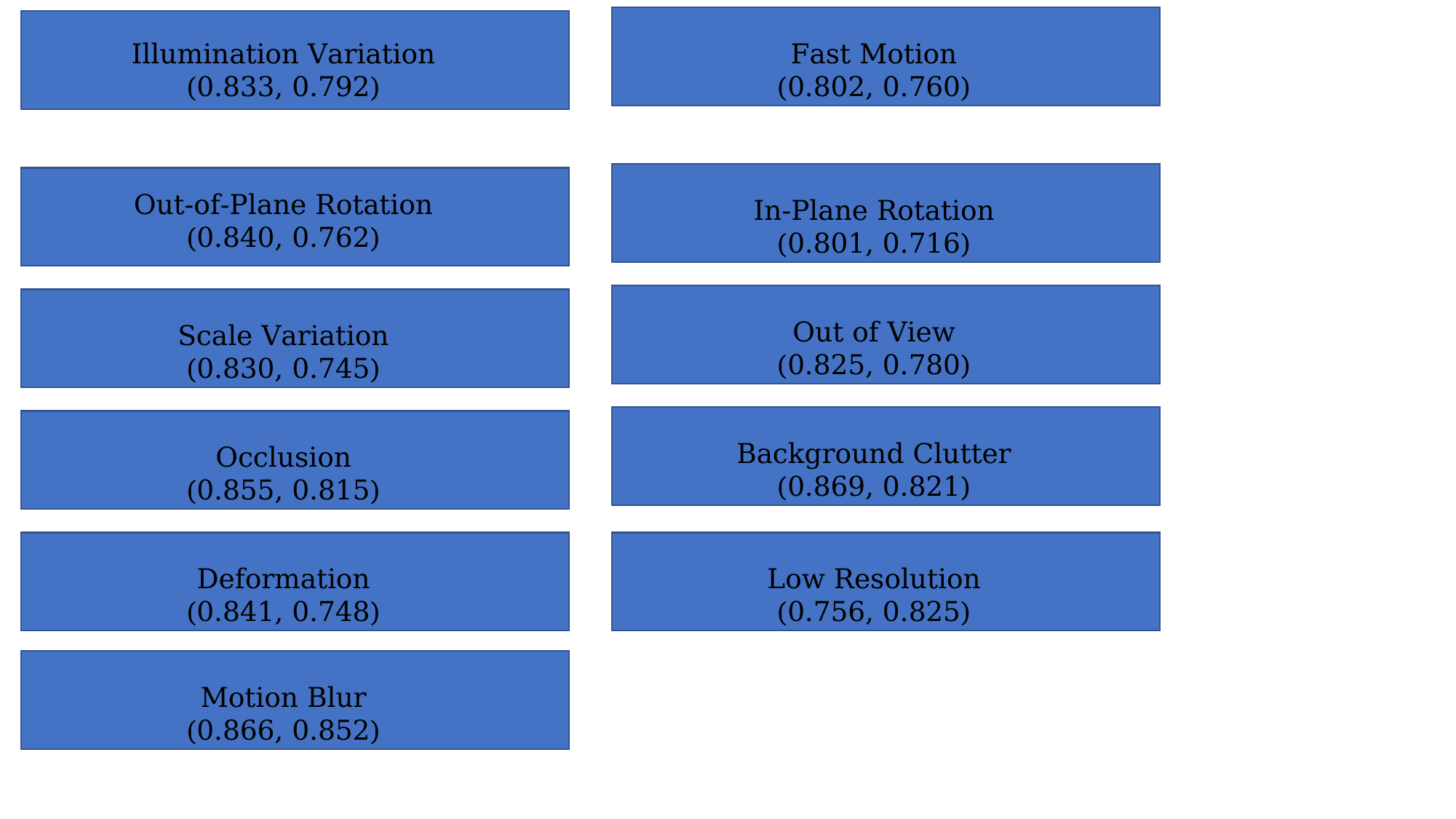

Illumination Variation
(0.833, 0.792)
Fast Motion
(0.802, 0.760)

Out-of-Plane Rotation
(0.840, 0.762)
In-Plane Rotation
(0.801, 0.716)

Out of View
(0.825, 0.780)
Scale Variation
(0.830, 0.745)

Background Clutter
(0.869, 0.821)
Occlusion
(0.855, 0.815)

Deformation
(0.841, 0.748)
Low Resolution
(0.756, 0.825)

Motion Blur
(0.866, 0.852)